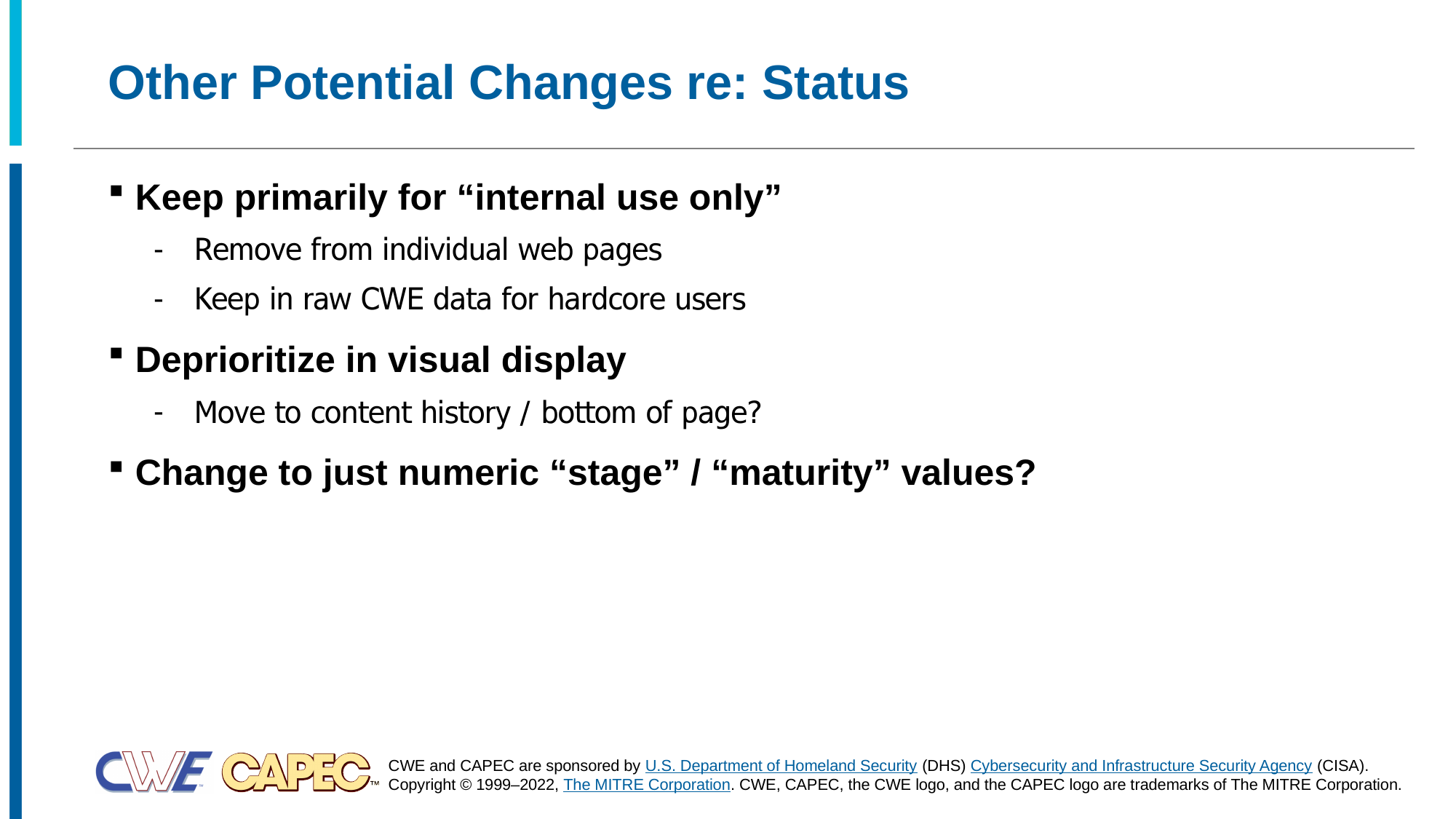

# Other Potential Changes re: Status
Keep primarily for “internal use only”
Remove from individual web pages
Keep in raw CWE data for hardcore users
Deprioritize in visual display
Move to content history / bottom of page?
Change to just numeric “stage” / “maturity” values?